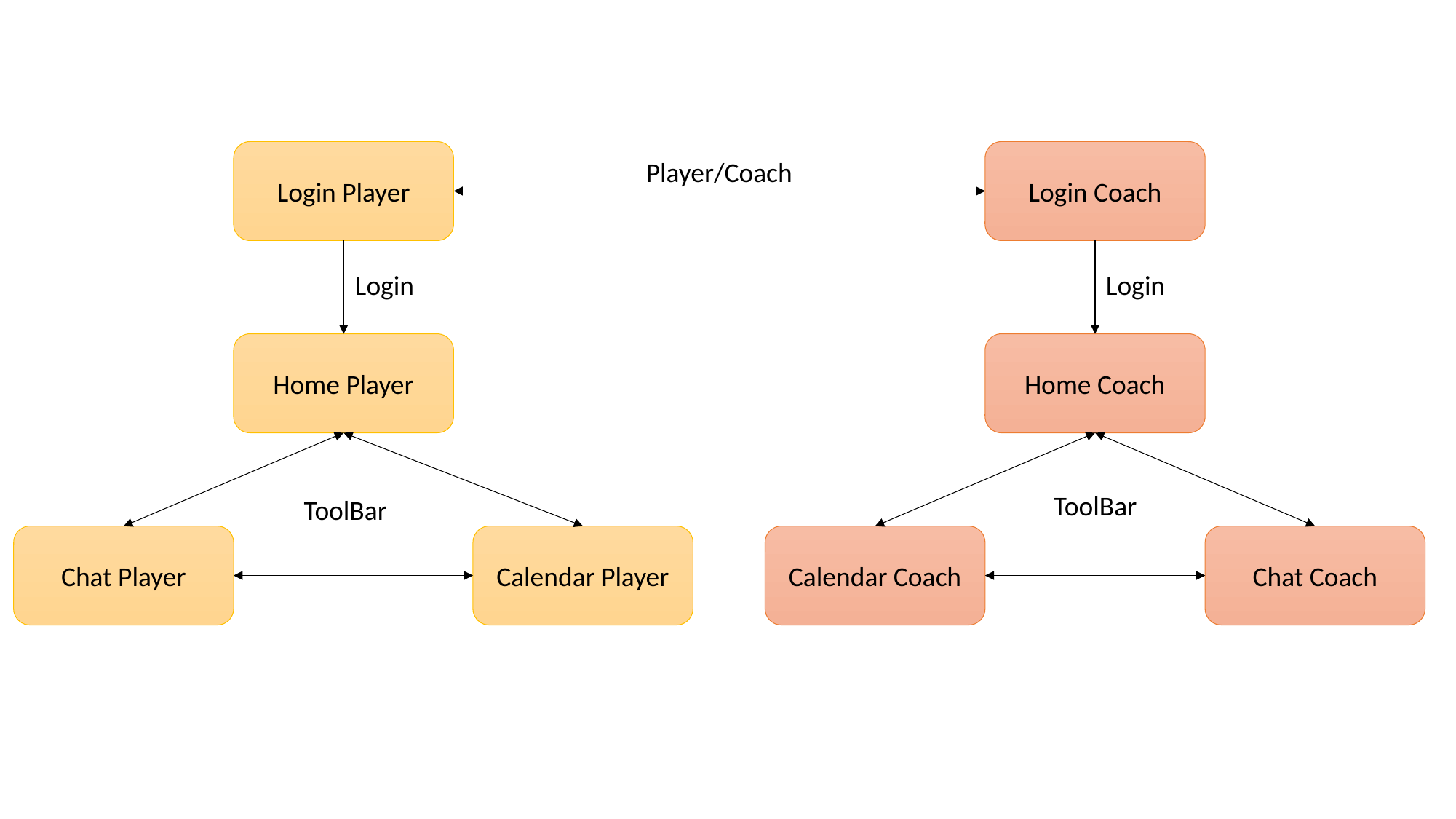

Login Player
Login Coach
Player/Coach
Login
Login
Home Coach
Home Player
ToolBar
ToolBar
Calendar Coach
Chat Coach
Chat Player
Calendar Player